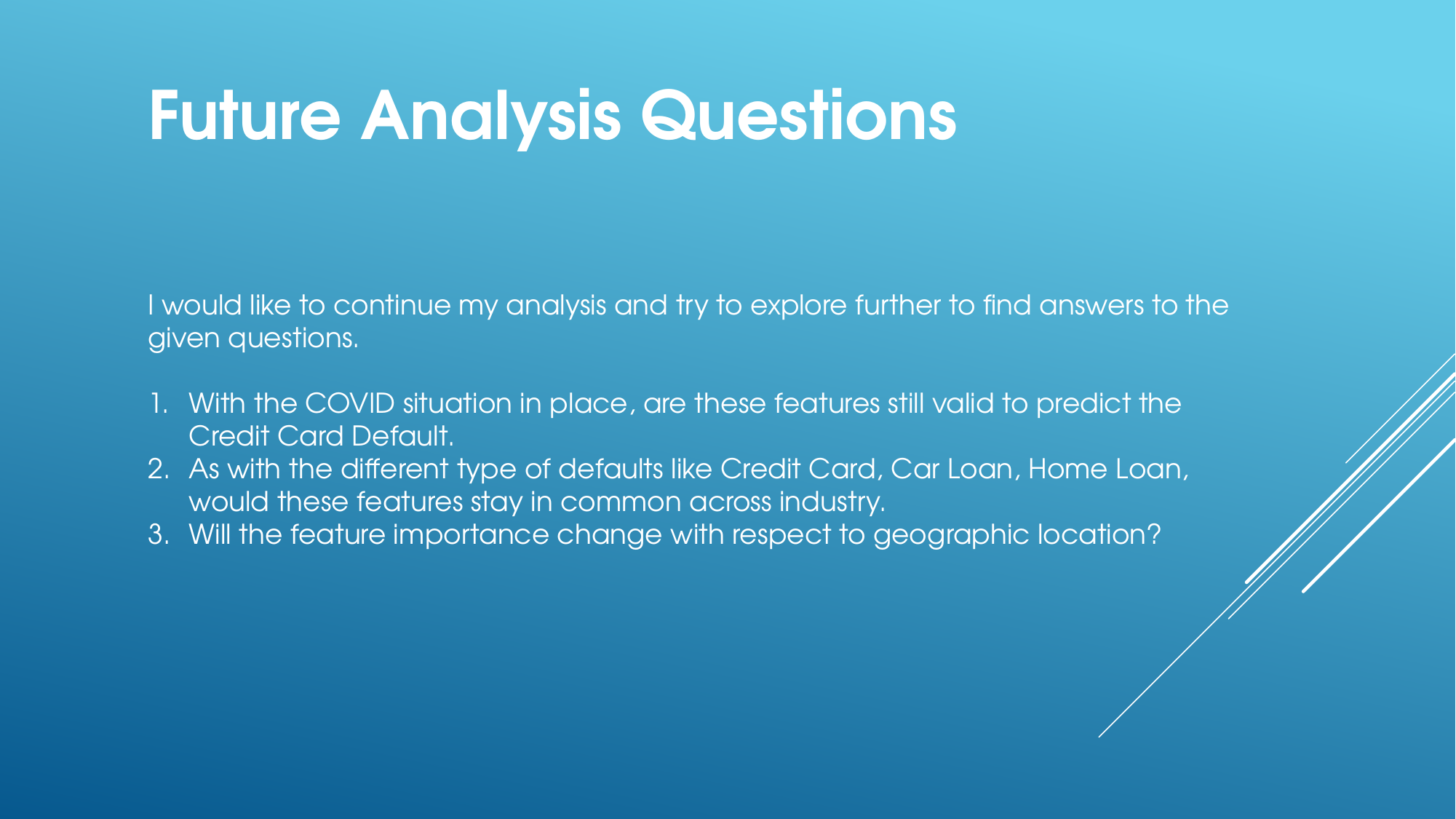

Future Analysis Questions
I would like to continue my analysis and try to explore further to find answers to the given questions.

With the COVID situation in place, are these features still valid to predict the Credit Card Default.
As with the different type of defaults like Credit Card, Car Loan, Home Loan, would these features stay in common across industry.
Will the feature importance change with respect to geographic location?